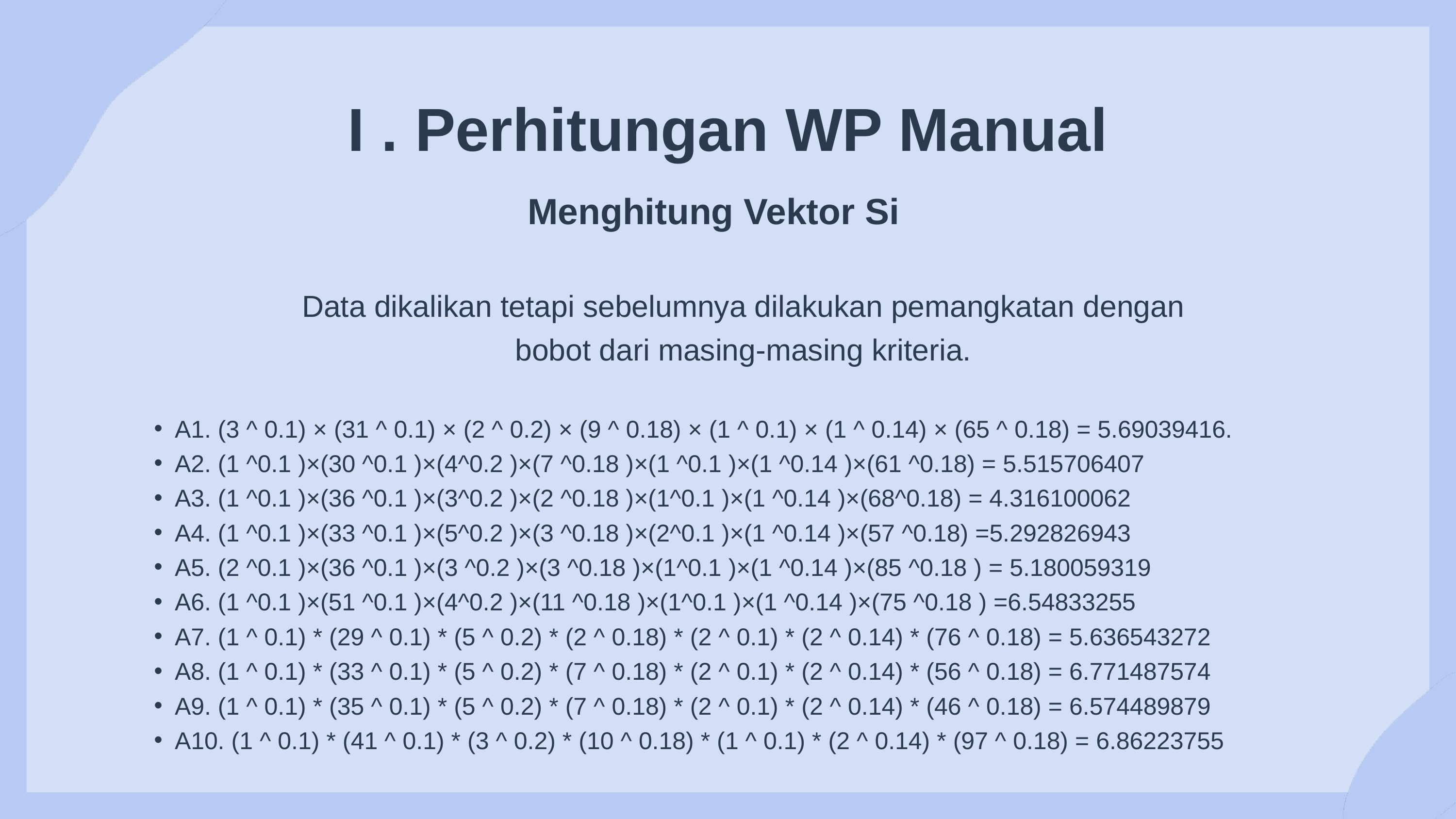

I . Perhitungan WP Manual
Menghitung Vektor Si
Data dikalikan tetapi sebelumnya dilakukan pemangkatan dengan bobot dari masing-masing kriteria.
A1. (3 ^ 0.1) × (31 ^ 0.1) × (2 ^ 0.2) × (9 ^ 0.18) × (1 ^ 0.1) × (1 ^ 0.14) × (65 ^ 0.18) = 5.69039416.
A2. (1 ^0.1 )×(30 ^0.1 )×(4^0.2 )×(7 ^0.18 )×(1 ^0.1 )×(1 ^0.14 )×(61 ^0.18) = 5.515706407
A3. (1 ^0.1 )×(36 ^0.1 )×(3^0.2 )×(2 ^0.18 )×(1^0.1 )×(1 ^0.14 )×(68^0.18) = 4.316100062
A4. (1 ^0.1 )×(33 ^0.1 )×(5^0.2 )×(3 ^0.18 )×(2^0.1 )×(1 ^0.14 )×(57 ^0.18) =5.292826943
A5. (2 ^0.1 )×(36 ^0.1 )×(3 ^0.2 )×(3 ^0.18 )×(1^0.1 )×(1 ^0.14 )×(85 ^0.18 ) = 5.180059319
A6. (1 ^0.1 )×(51 ^0.1 )×(4^0.2 )×(11 ^0.18 )×(1^0.1 )×(1 ^0.14 )×(75 ^0.18 ) =6.54833255
A7. (1 ^ 0.1) * (29 ^ 0.1) * (5 ^ 0.2) * (2 ^ 0.18) * (2 ^ 0.1) * (2 ^ 0.14) * (76 ^ 0.18) = 5.636543272
A8. (1 ^ 0.1) * (33 ^ 0.1) * (5 ^ 0.2) * (7 ^ 0.18) * (2 ^ 0.1) * (2 ^ 0.14) * (56 ^ 0.18) = 6.771487574
A9. (1 ^ 0.1) * (35 ^ 0.1) * (5 ^ 0.2) * (7 ^ 0.18) * (2 ^ 0.1) * (2 ^ 0.14) * (46 ^ 0.18) = 6.574489879
A10. (1 ^ 0.1) * (41 ^ 0.1) * (3 ^ 0.2) * (10 ^ 0.18) * (1 ^ 0.1) * (2 ^ 0.14) * (97 ^ 0.18) = 6.86223755